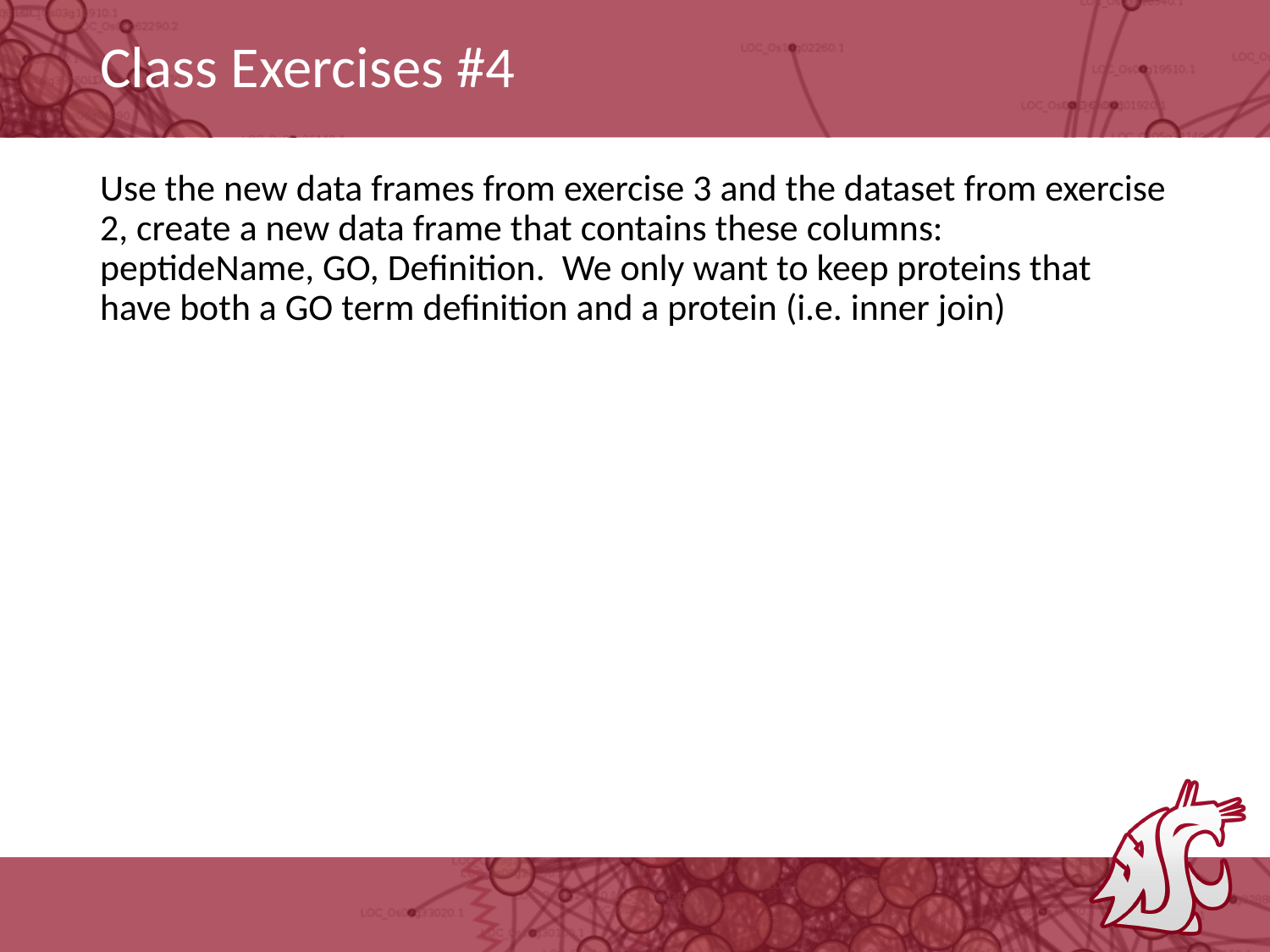

# Class Exercises #4
Use the new data frames from exercise 3 and the dataset from exercise 2, create a new data frame that contains these columns:  peptideName, GO, Definition.  We only want to keep proteins that have both a GO term definition and a protein (i.e. inner join)